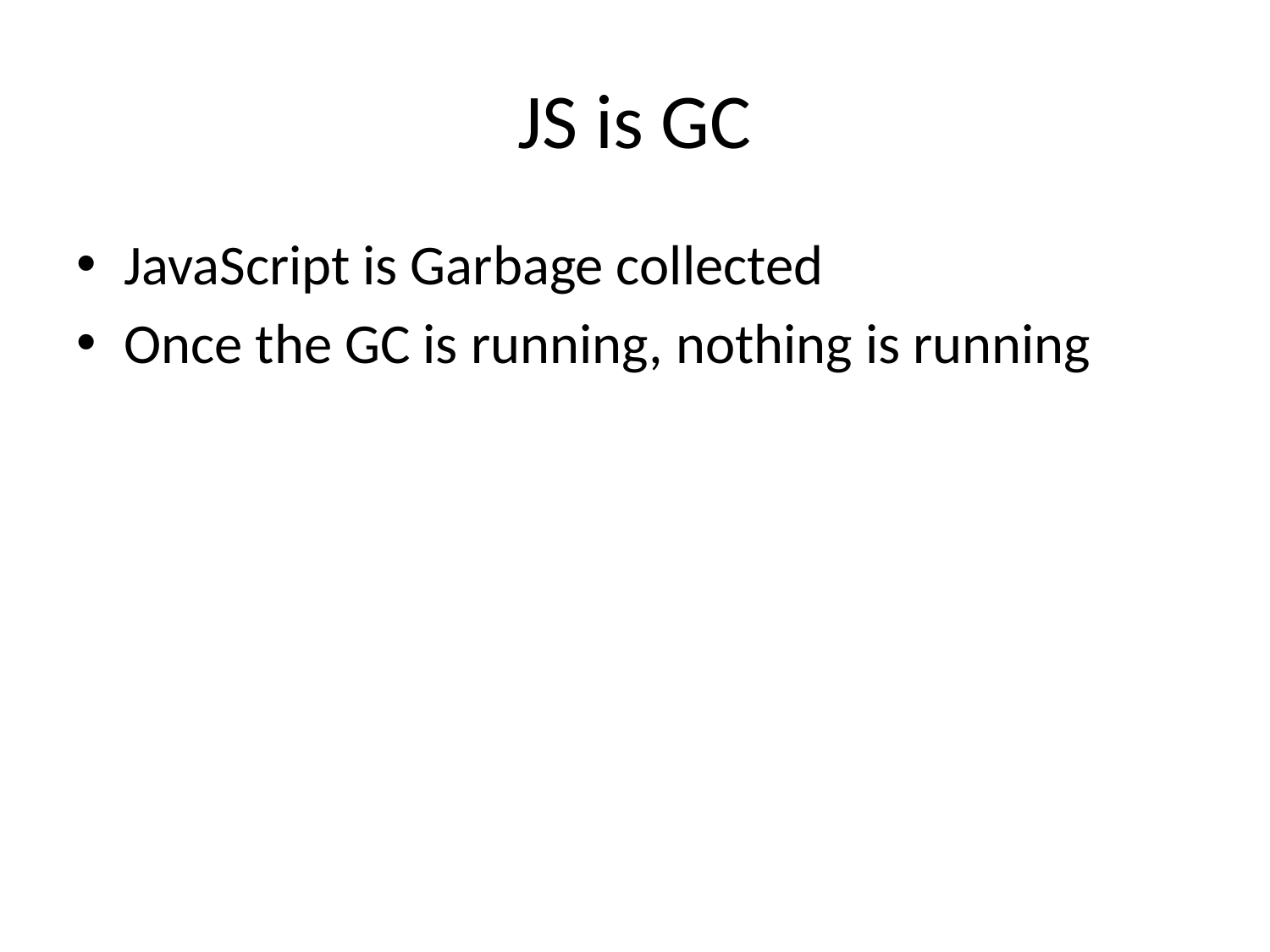

# JS is GC
JavaScript is Garbage collected
Once the GC is running, nothing is running